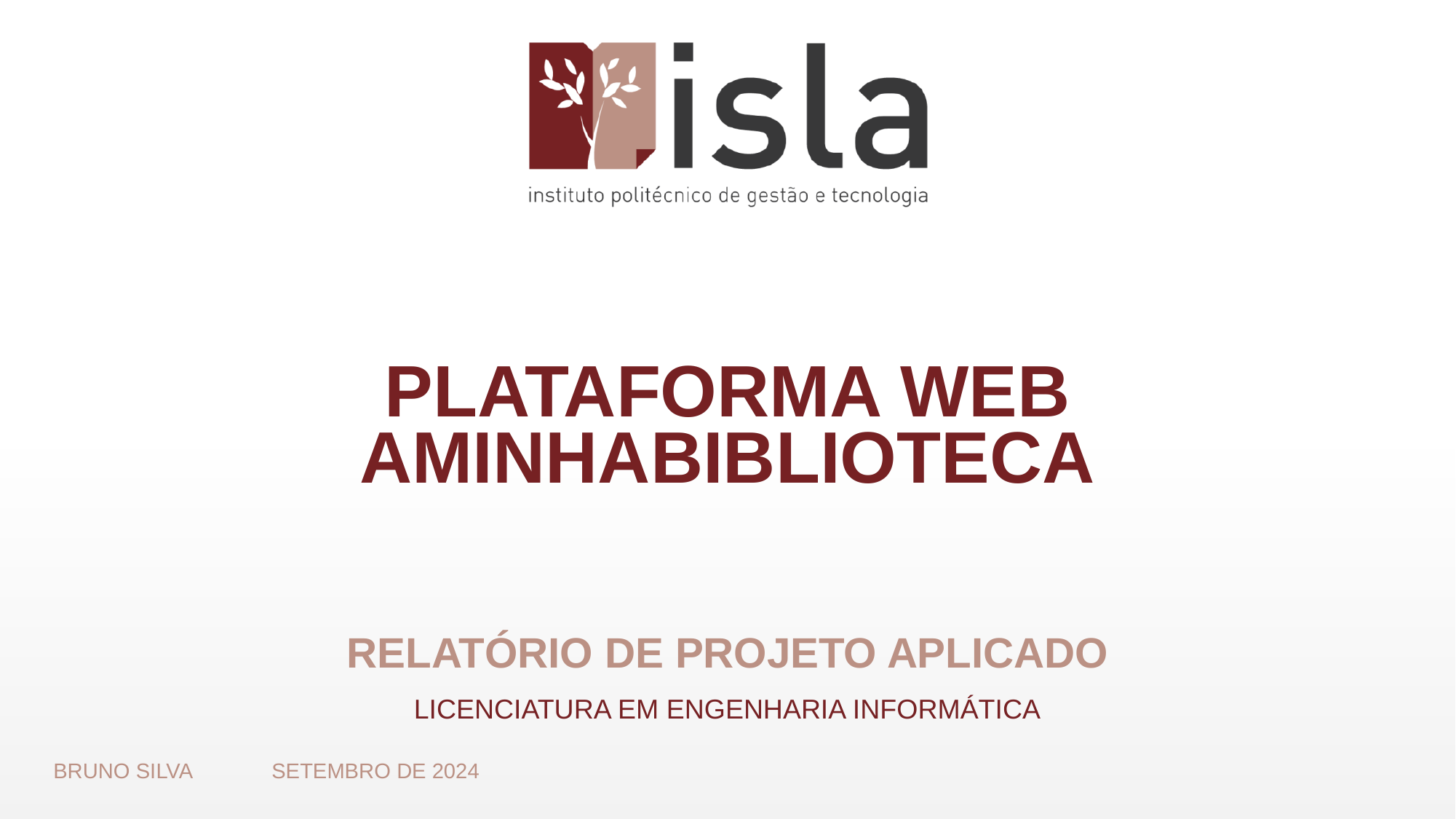

# Plataforma Web AMinhaBiblioteca
Relatório de Projeto Aplicado
Licenciatura em Engenharia Informática

Bruno Silva	Setembro de 2024